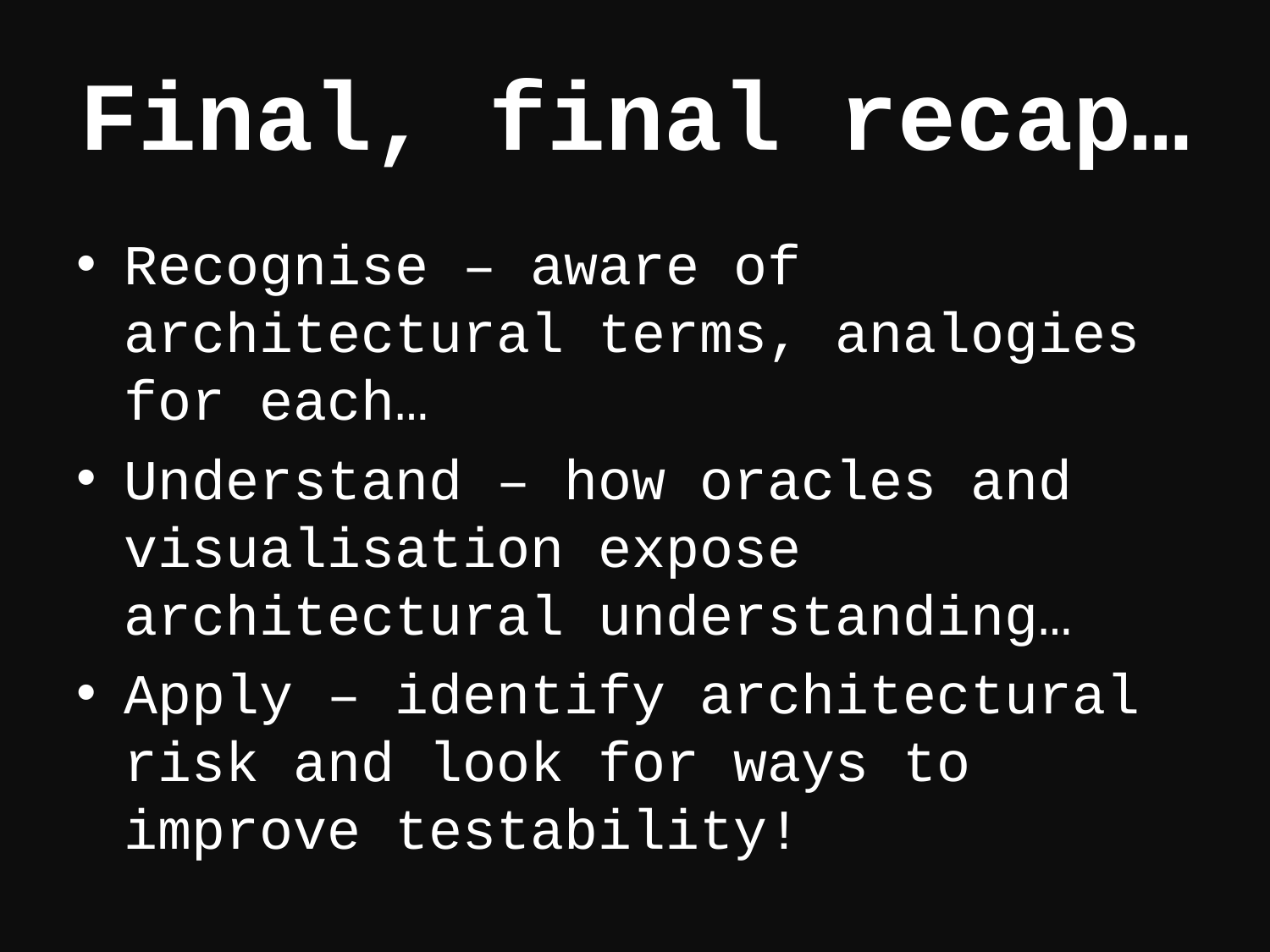

# Final, final recap…
Recognise – aware of architectural terms, analogies for each…
Understand – how oracles and visualisation expose architectural understanding…
Apply – identify architectural risk and look for ways to improve testability!